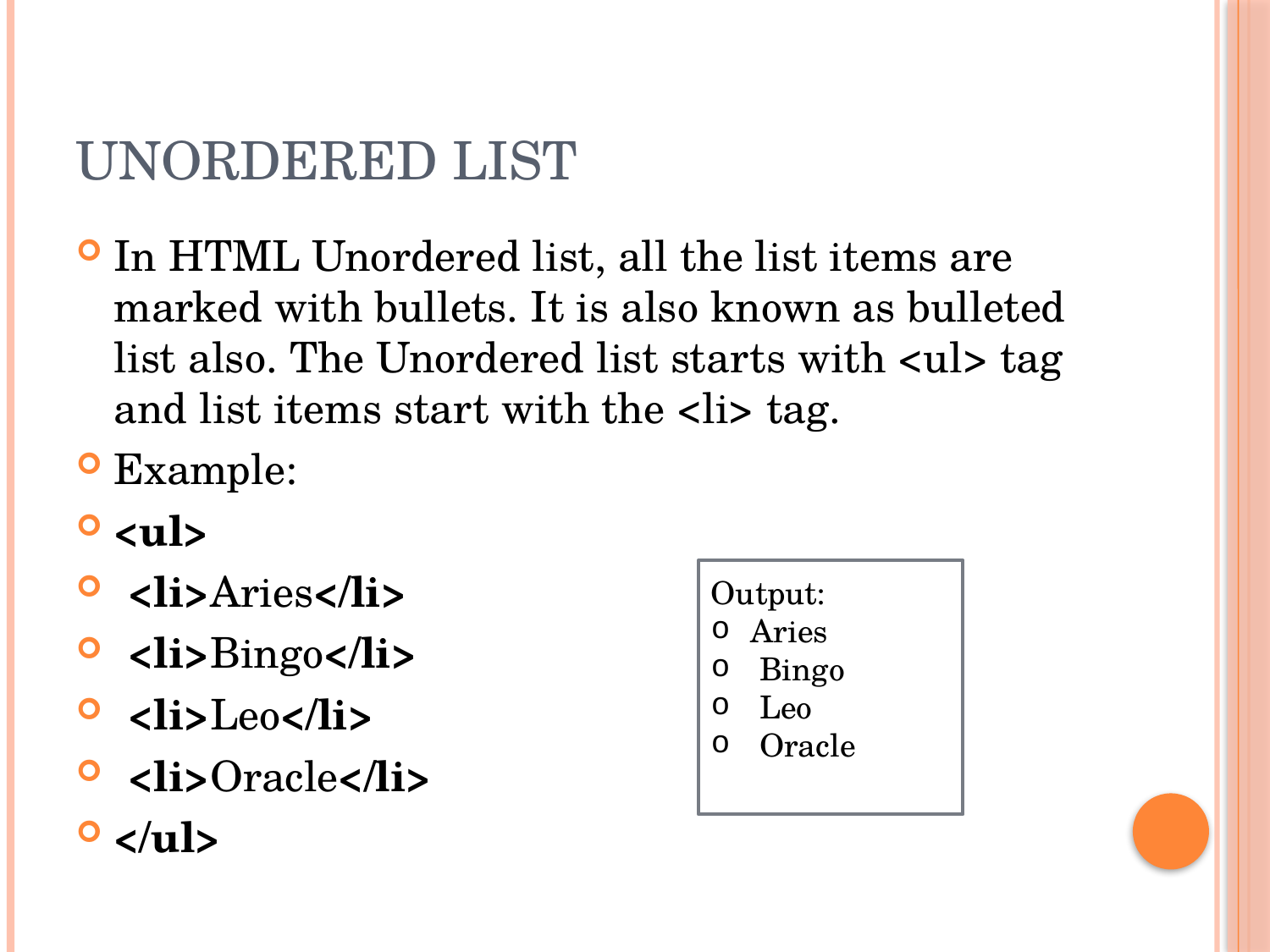

# Unordered list
In HTML Unordered list, all the list items are marked with bullets. It is also known as bulleted list also. The Unordered list starts with <ul> tag and list items start with the <li> tag.
Example:
<ul>
 <li>Aries</li>
 <li>Bingo</li>
 <li>Leo</li>
 <li>Oracle</li>
</ul>
Output:
Aries
 Bingo
 Leo
 Oracle